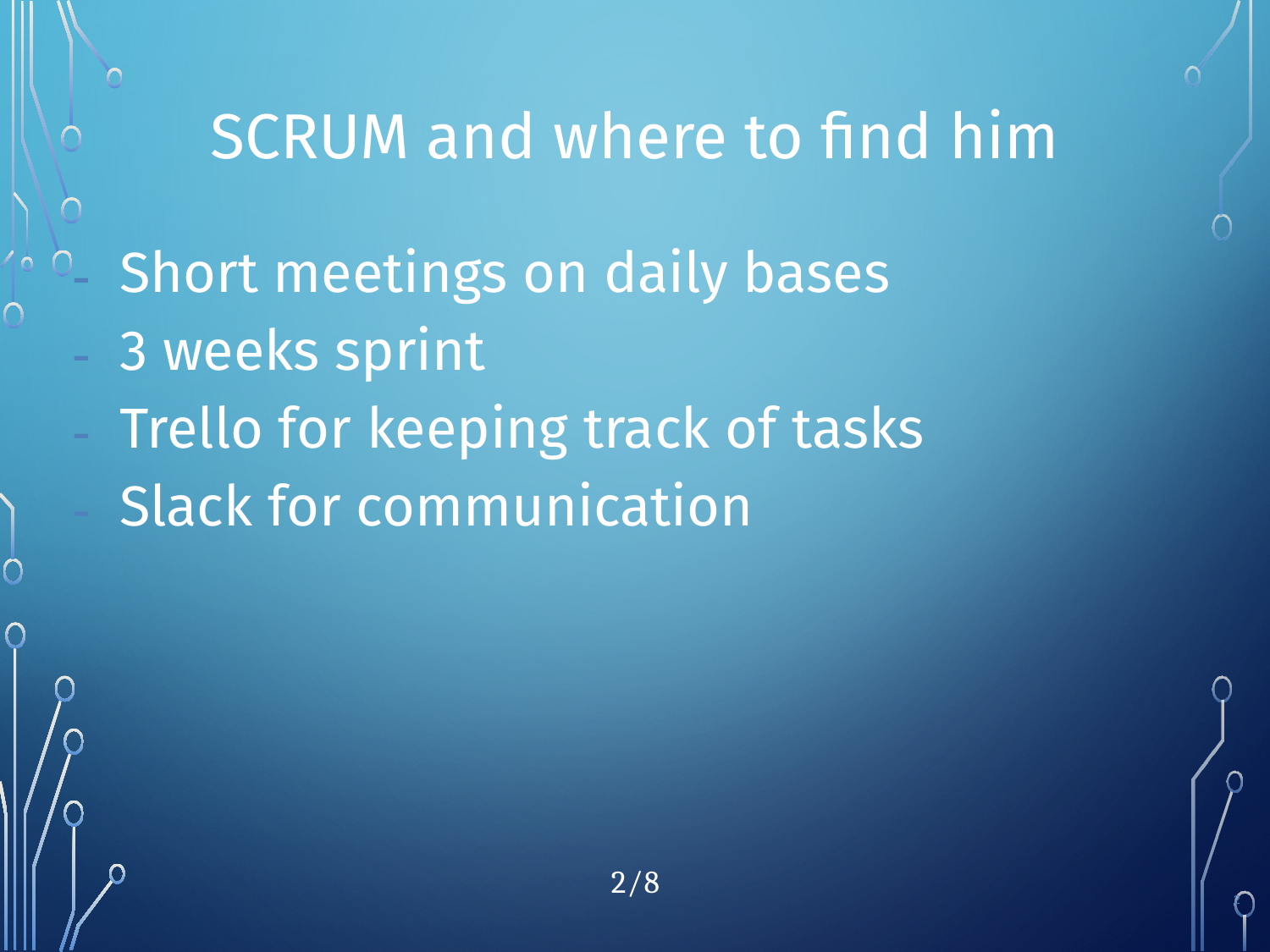

# SCRUM and where to find him
Short meetings on daily bases
3 weeks sprint
Trello for keeping track of tasks
Slack for communication

2/8
2